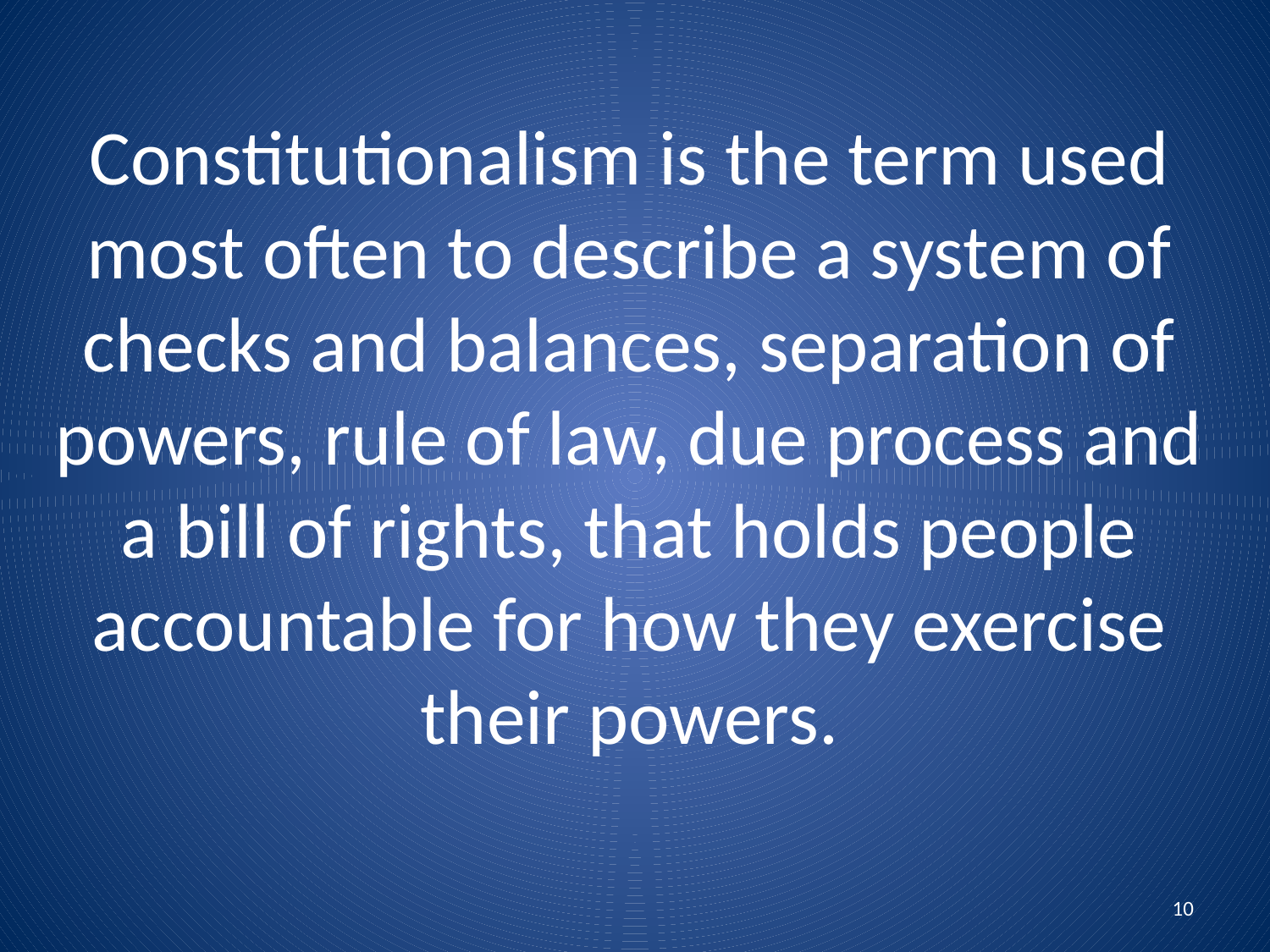

# Constitutionalism is the term used most often to describe a system of checks and balances, separation of powers, rule of law, due process and a bill of rights, that holds people accountable for how they exercise their powers.
10